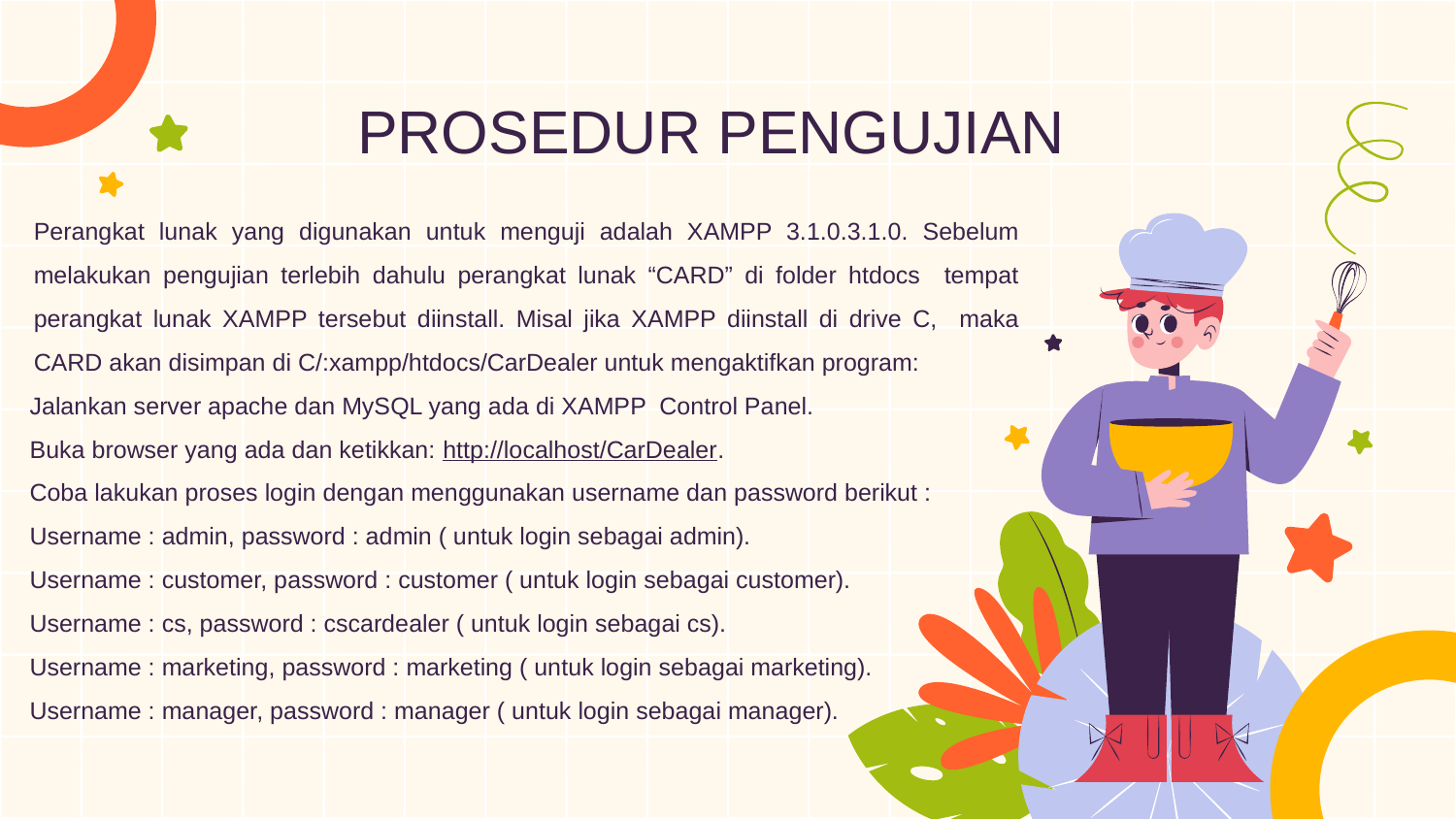

# PROSEDUR PENGUJIAN

Perangkat lunak yang digunakan untuk menguji adalah XAMPP 3.1.0.3.1.0. Sebelum melakukan pengujian terlebih dahulu perangkat lunak “CARD” di folder htdocs  tempat perangkat lunak XAMPP tersebut diinstall. Misal jika XAMPP diinstall di drive C,  maka CARD akan disimpan di C/:xampp/htdocs/CarDealer untuk mengaktifkan program:
Jalankan server apache dan MySQL yang ada di XAMPP  Control Panel.
Buka browser yang ada dan ketikkan: http://localhost/CarDealer.
Coba lakukan proses login dengan menggunakan username dan password berikut :
Username : admin, password : admin ( untuk login sebagai admin).
Username : customer, password : customer ( untuk login sebagai customer).
Username : cs, password : cscardealer ( untuk login sebagai cs).
Username : marketing, password : marketing ( untuk login sebagai marketing).
Username : manager, password : manager ( untuk login sebagai manager).